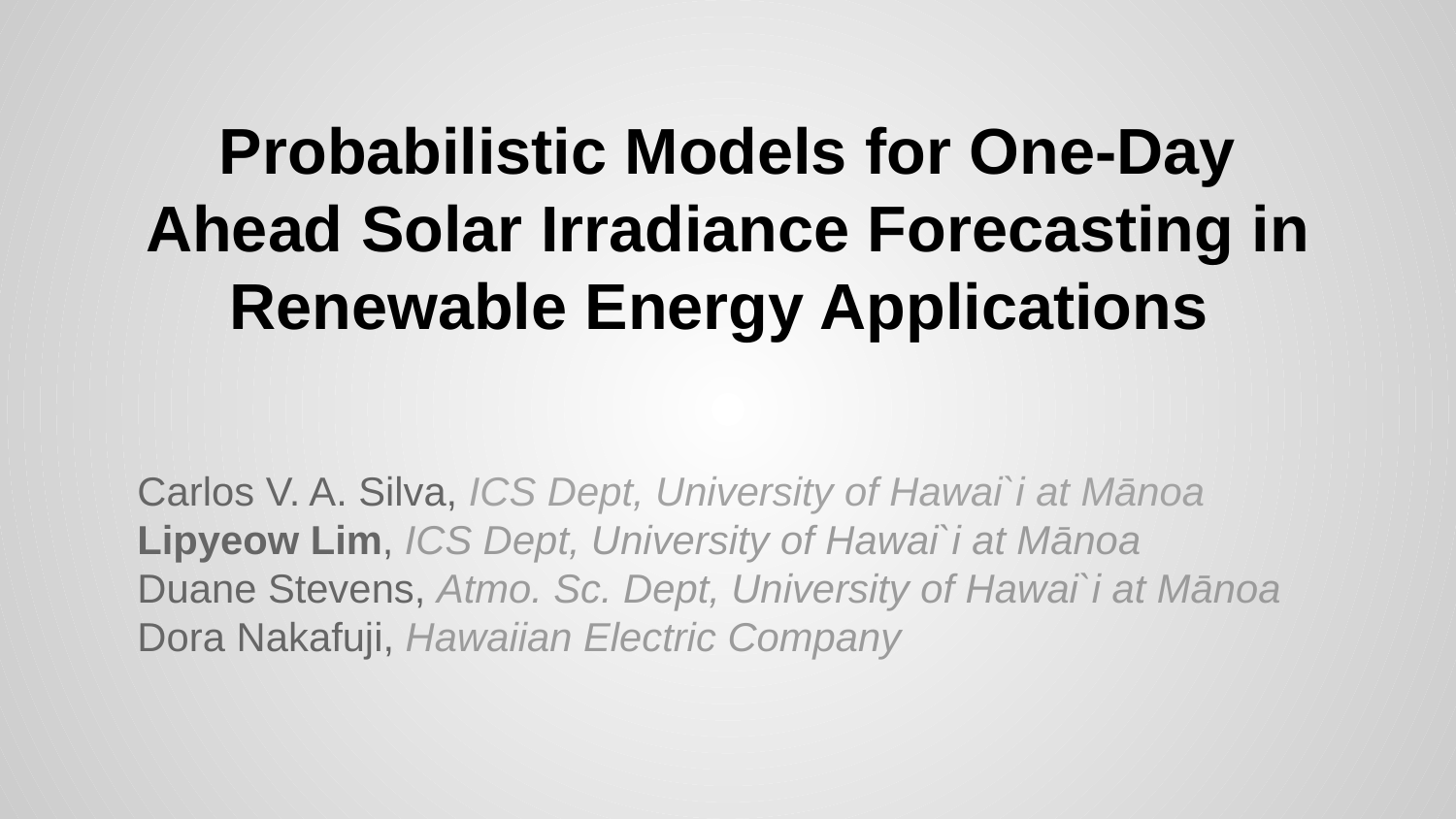

# Probabilistic Models for One-Day Ahead Solar Irradiance Forecasting in Renewable Energy Applications

Carlos V. A. Silva, ICS Dept, University of Hawai`i at Mānoa
Lipyeow Lim, ICS Dept, University of Hawai`i at Mānoa
Duane Stevens, Atmo. Sc. Dept, University of Hawai`i at Mānoa
Dora Nakafuji, Hawaiian Electric Company